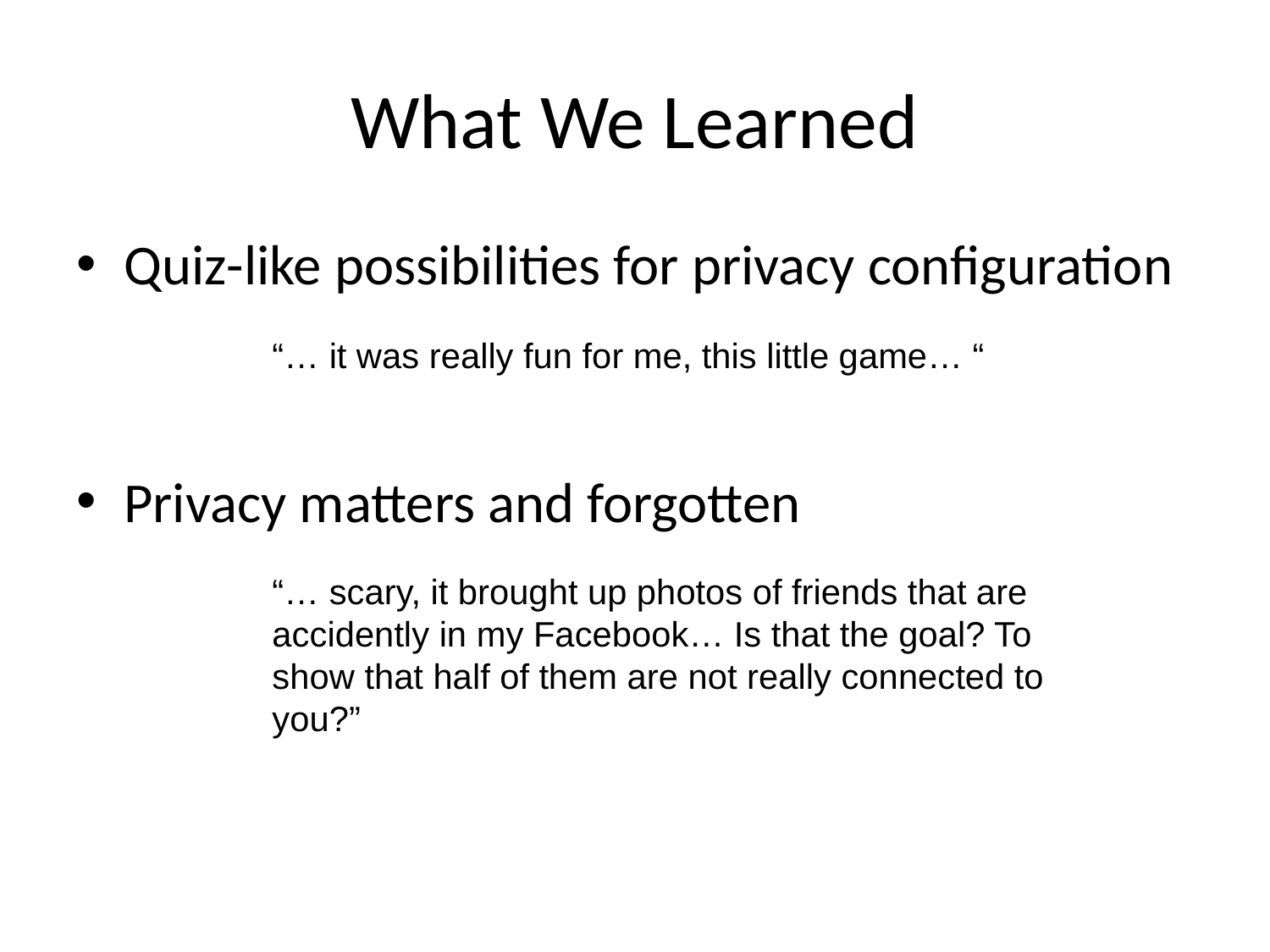

# What We Learned
Quiz-like possibilities for privacy configuration

Privacy matters and forgotten
	“… it was really fun for me, this little game… “
	“… scary, it brought up photos of friends that are accidently in my Facebook… Is that the goal? To show that half of them are not really connected to you?”